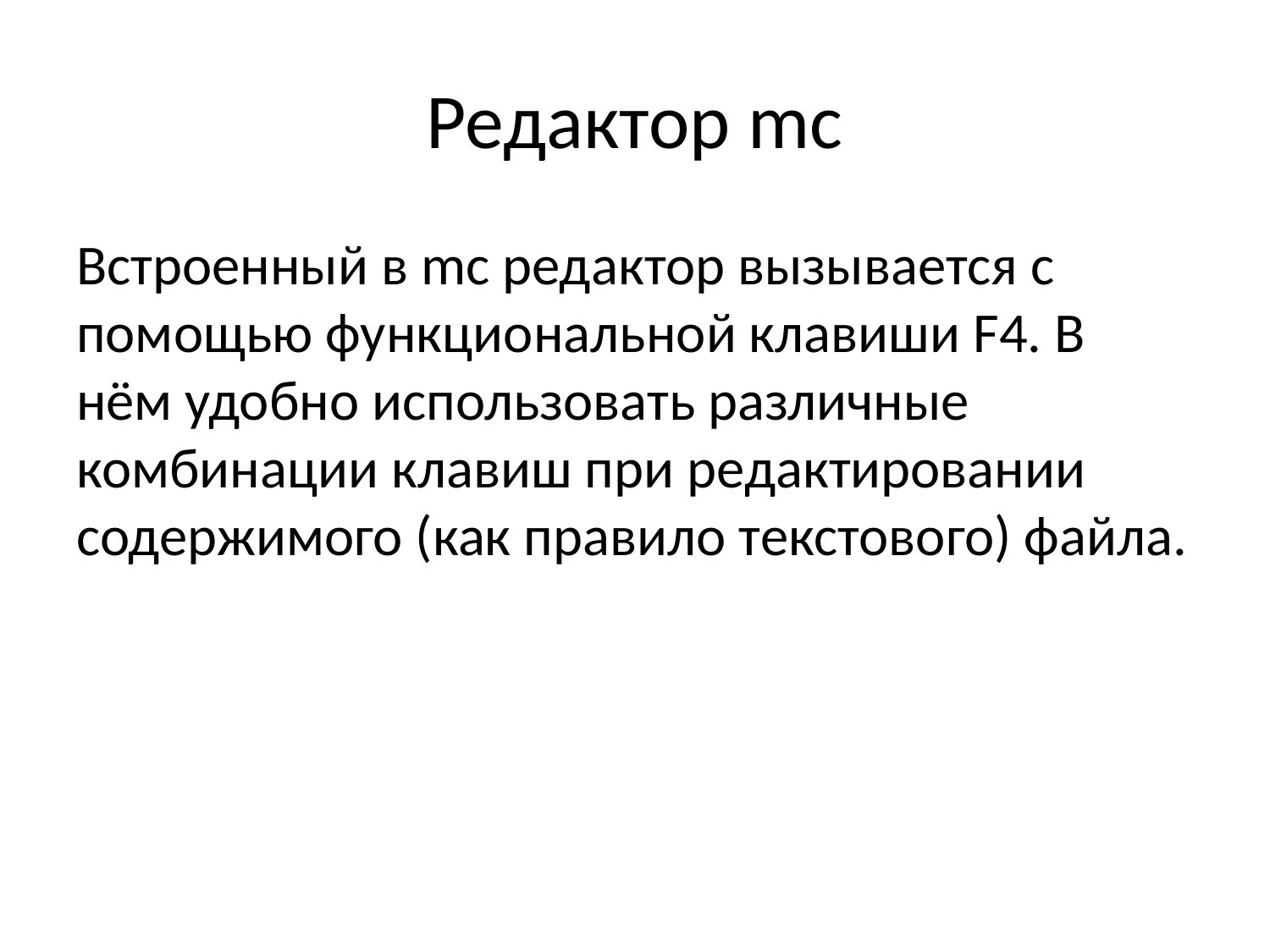

# Редактор mc
Встроенный в mc редактор вызывается с помощью функциональной клавиши F4. В нём удобно использовать различные комбинации клавиш при редактировании содержимого (как правило текстового) файла.